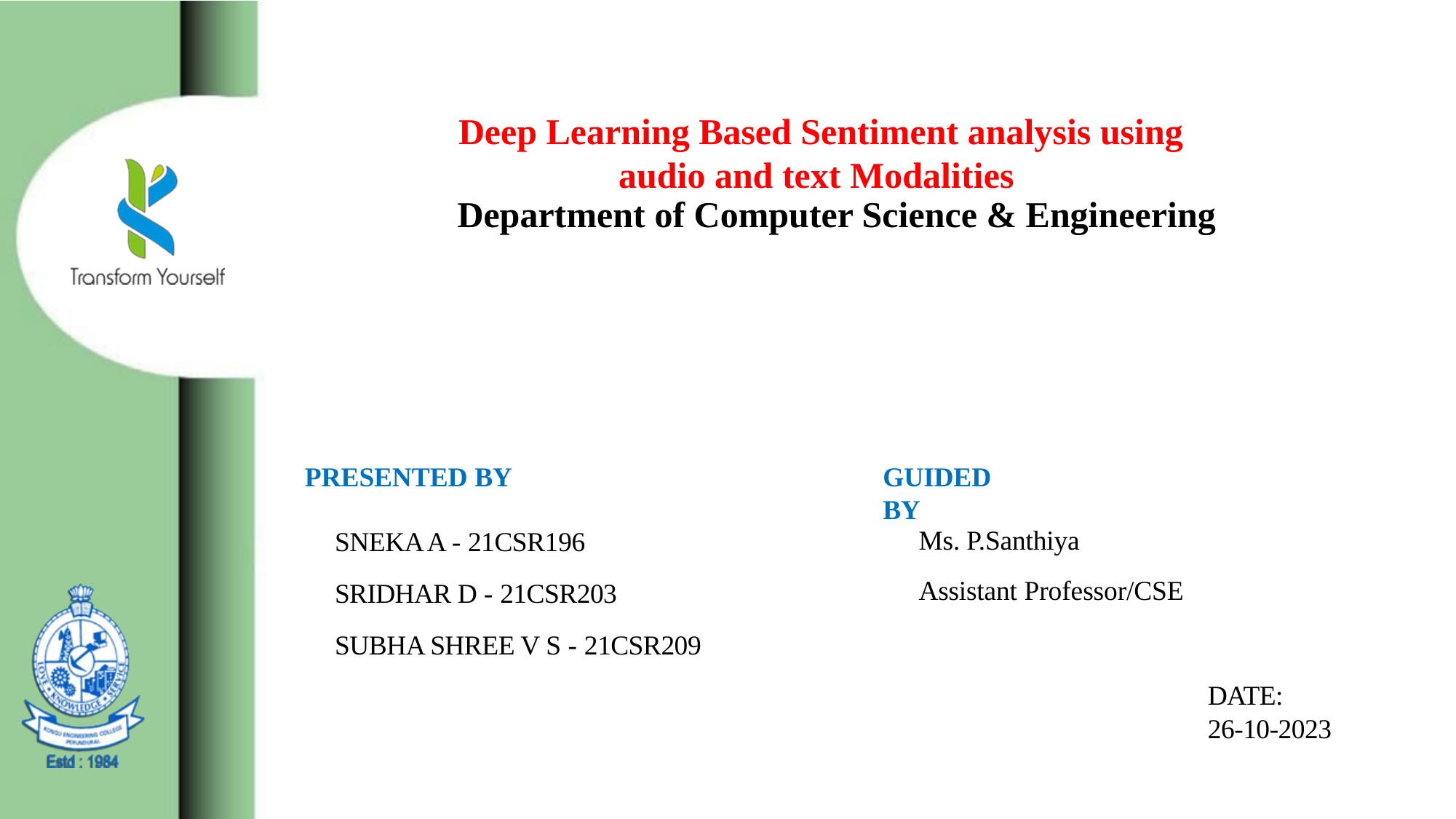

# Deep Learning Based Sentiment analysis using audio and text Modalities
DIABETIC FOOT ULCER DETECTION USING DEEP
LEARNING APPROACHES

PRESENTED BY	GUIDED BY

DATE:
Zeroth Review

1

Department of Computer Science & Engineering

GUIDED BY
PRESENTED BY
Ms. P.Santhiya
Assistant Professor/CSE
SNEKA A - 21CSR196
SRIDHAR D - 21CSR203
SUBHA SHREE V S - 21CSR209

DATE:
26-10-2023